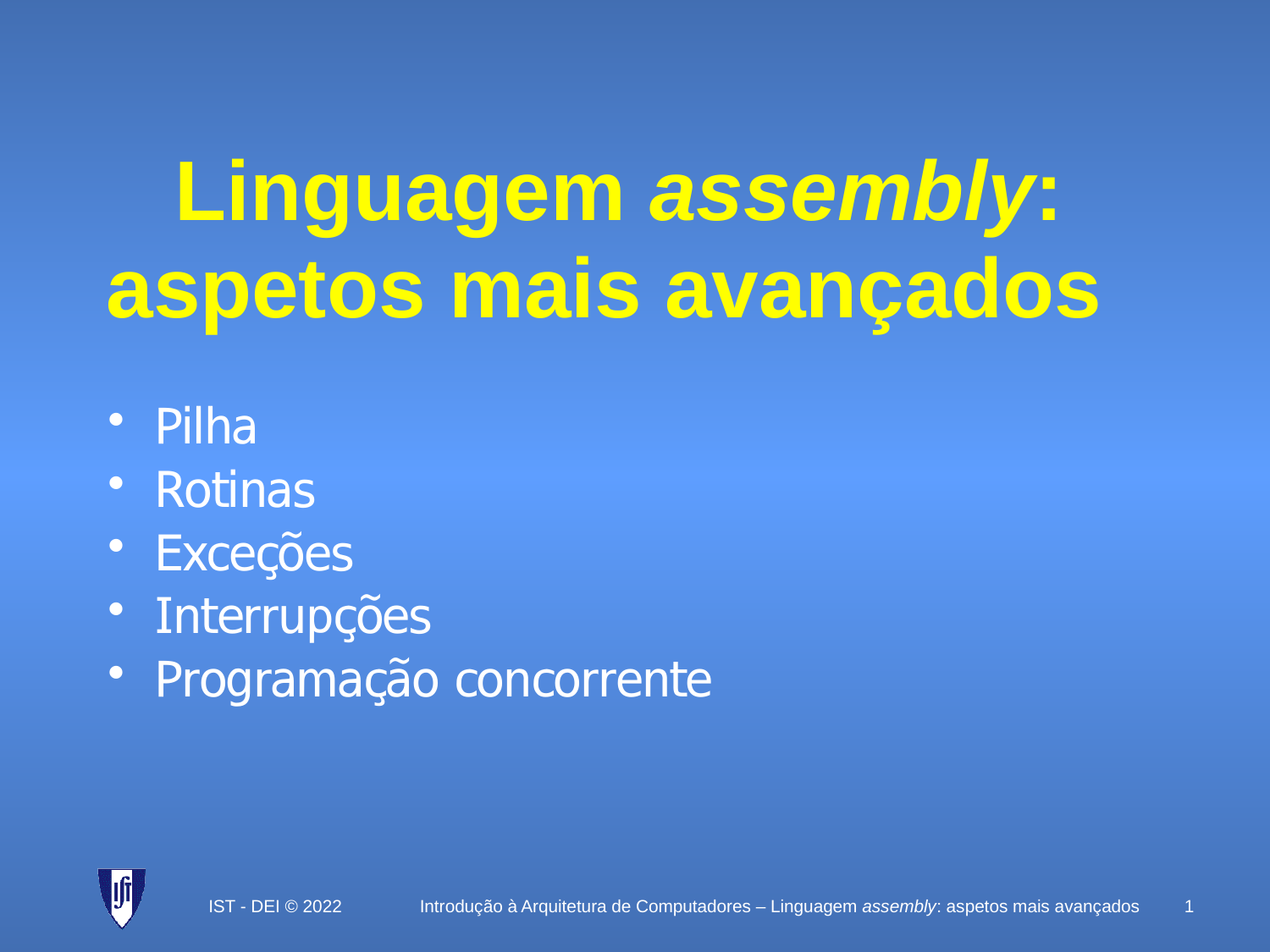

# Linguagem assembly: aspetos mais avançados

Pilha
Rotinas
Exceções
Interrupções
Programação concorrente
IST - DEI © 2022